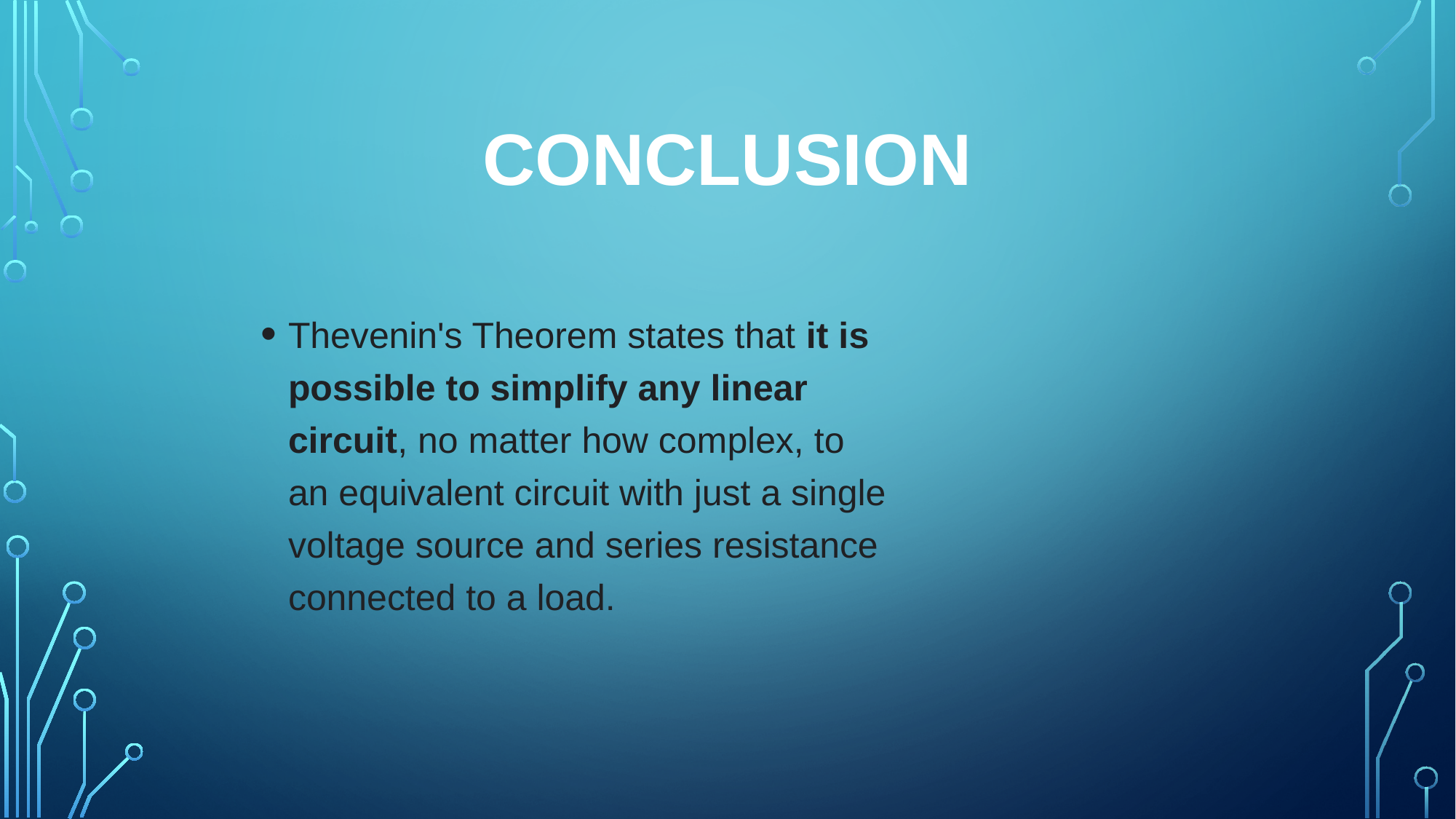

# Conclusion
Thevenin's Theorem states that it is possible to simplify any linear circuit, no matter how complex, to an equivalent circuit with just a single voltage source and series resistance connected to a load.